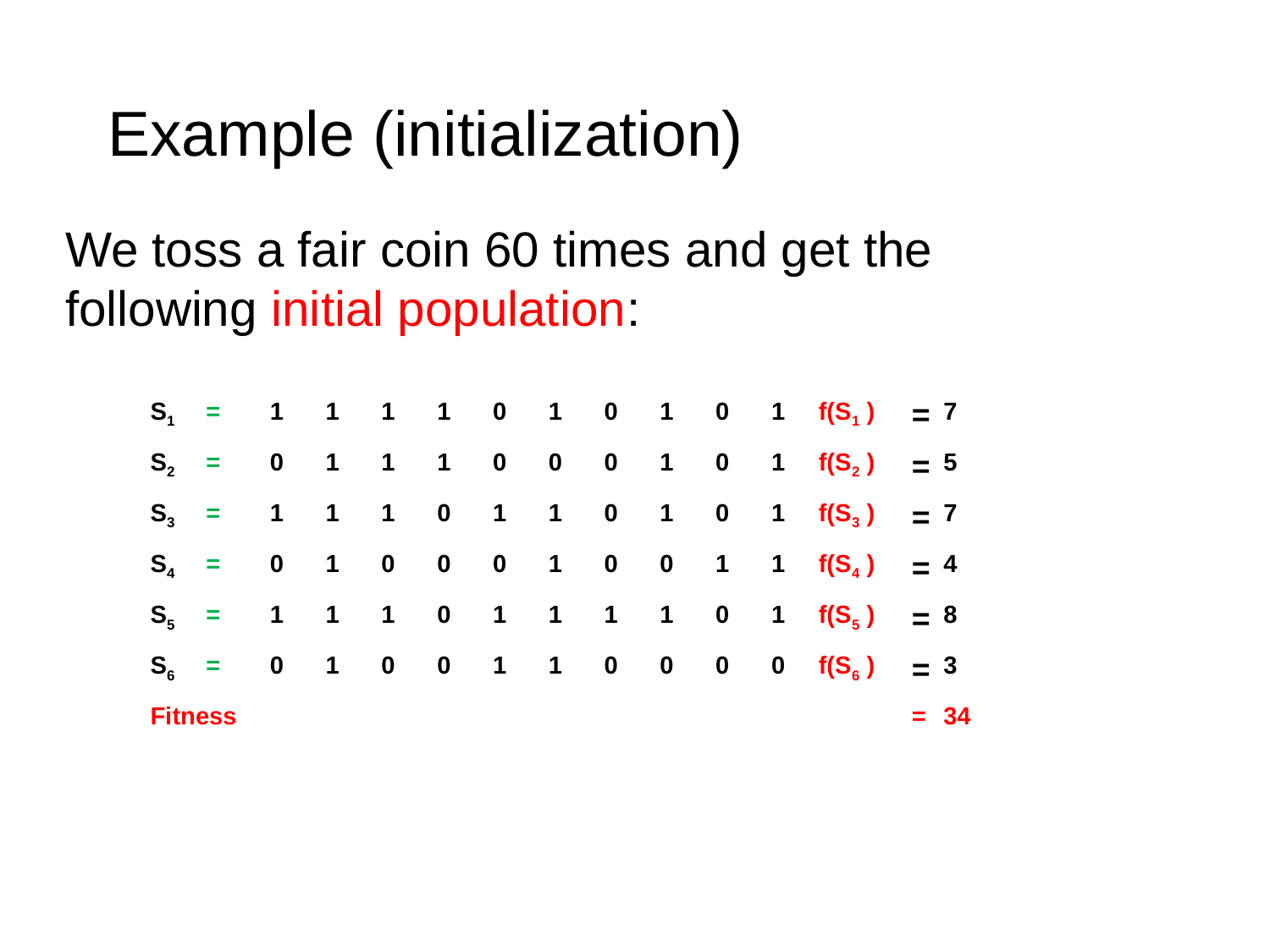

# Example (initialization)
We toss a fair coin 60 times and get the following initial population:
| S1 | = | 1 | 1 | 1 | 1 | 0 | 1 | 0 | 1 | 0 | 1 | f(S1 ) | = | 7 |
| --- | --- | --- | --- | --- | --- | --- | --- | --- | --- | --- | --- | --- | --- | --- |
| S2 | = | 0 | 1 | 1 | 1 | 0 | 0 | 0 | 1 | 0 | 1 | f(S2 ) | = | 5 |
| S3 | = | 1 | 1 | 1 | 0 | 1 | 1 | 0 | 1 | 0 | 1 | f(S3 ) | = | 7 |
| S4 | = | 0 | 1 | 0 | 0 | 0 | 1 | 0 | 0 | 1 | 1 | f(S4 ) | = | 4 |
| S5 | = | 1 | 1 | 1 | 0 | 1 | 1 | 1 | 1 | 0 | 1 | f(S5 ) | = | 8 |
| S6 | = | 0 | 1 | 0 | 0 | 1 | 1 | 0 | 0 | 0 | 0 | f(S6 ) | = | 3 |
| Fitness |  |  |  |  |  |  |  |  |  |  |  |  | = | 34 |